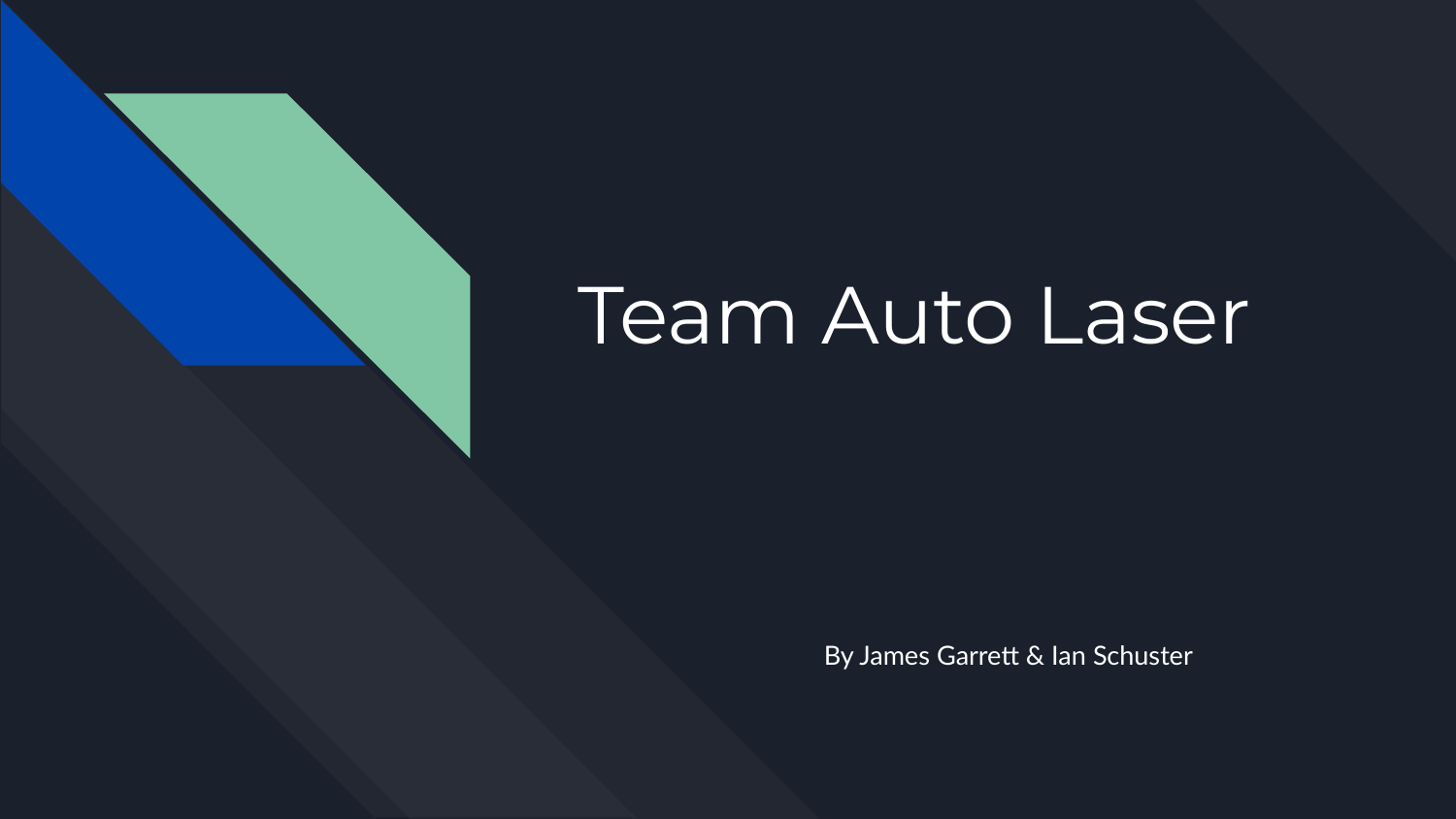

# Team Auto Laser
By James Garrett & Ian Schuster